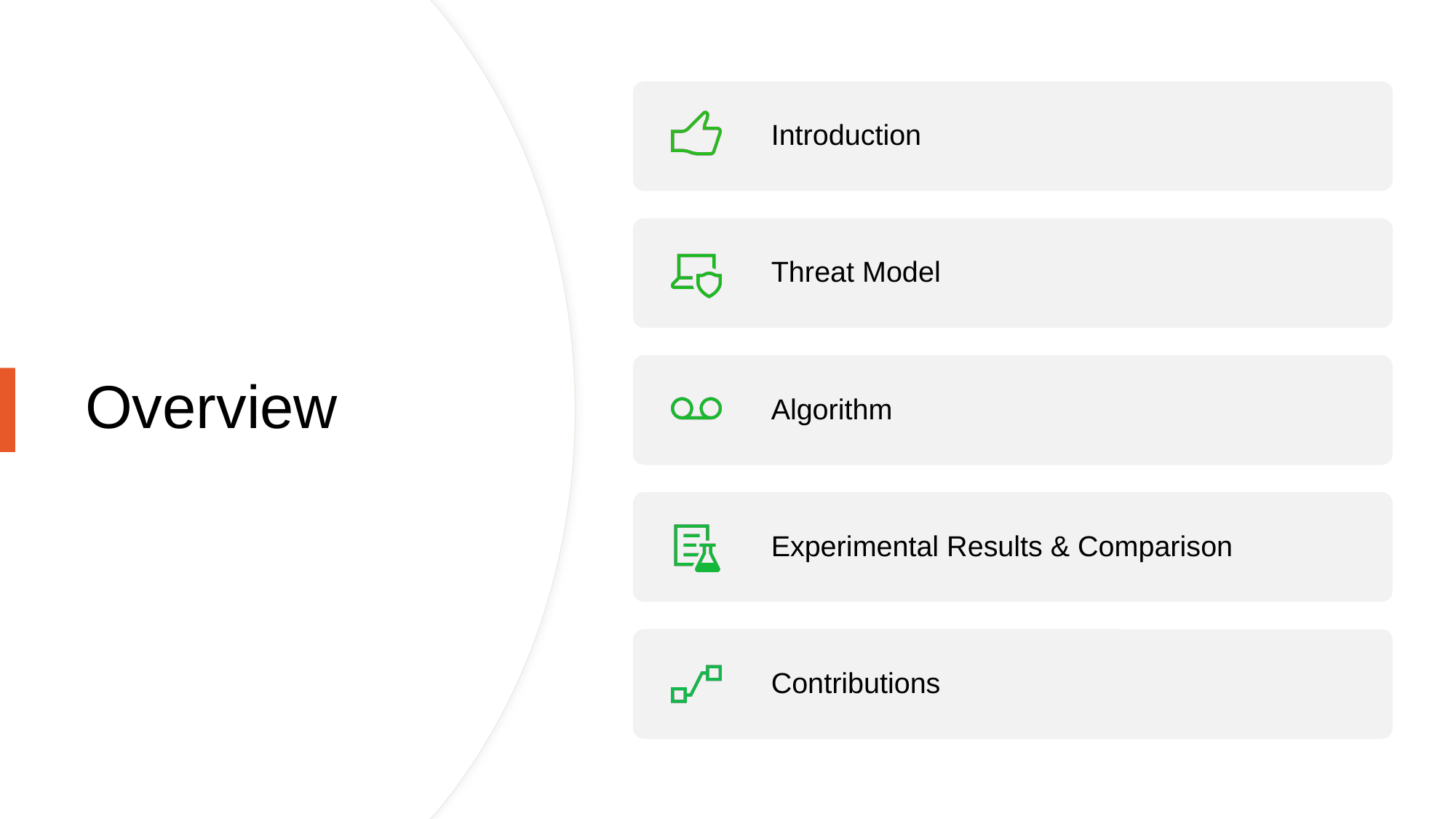

Introduction
Threat Model
Algorithm
Experimental Results & Comparison
Contributions
# Overview